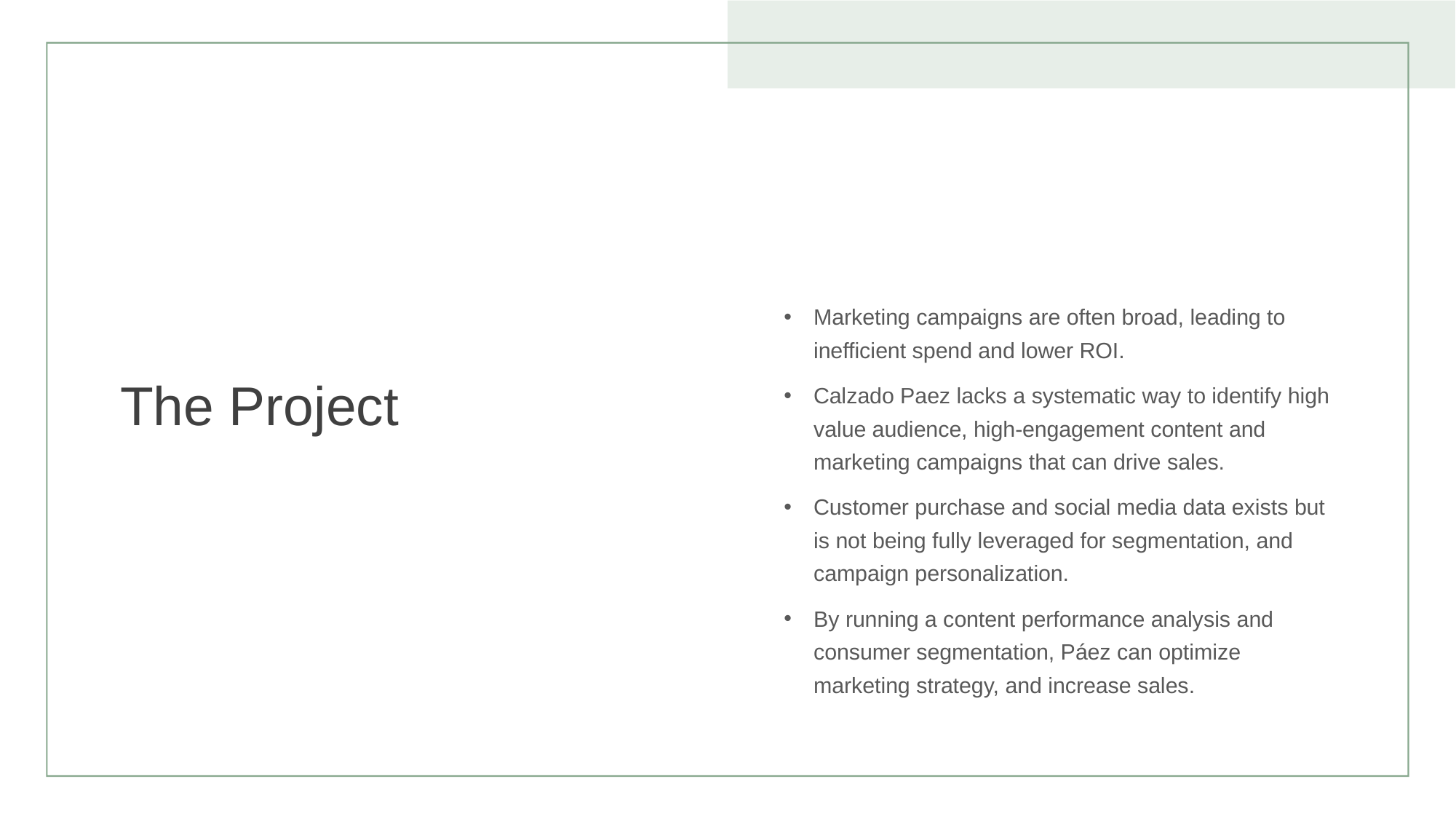

# The Project
Marketing campaigns are often broad, leading to inefficient spend and lower ROI.
Calzado Paez lacks a systematic way to identify high value audience, high-engagement content and marketing campaigns that can drive sales.
Customer purchase and social media data exists but is not being fully leveraged for segmentation, and campaign personalization.
By running a content performance analysis and consumer segmentation, Páez can optimize marketing strategy, and increase sales.